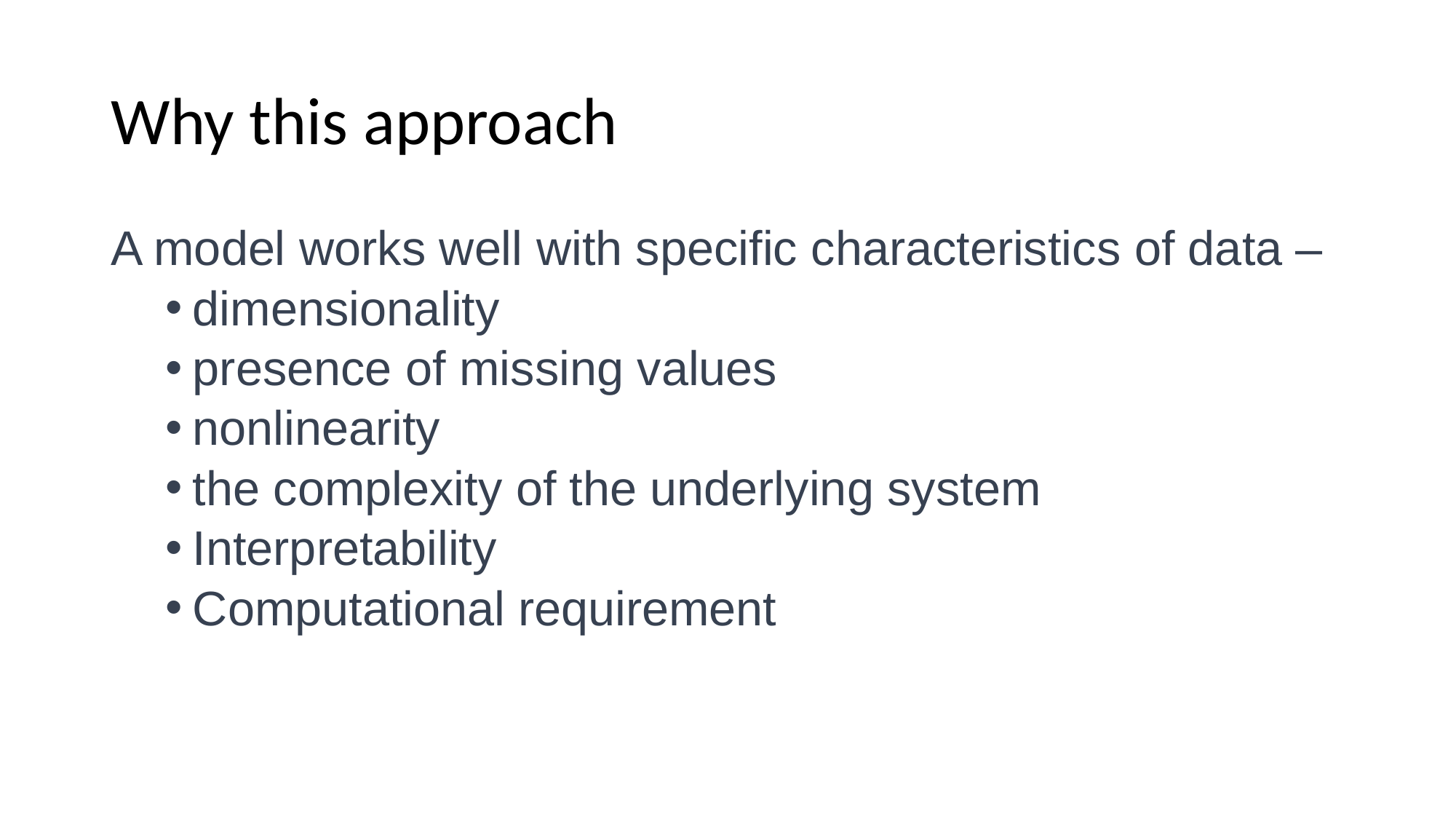

# Why this approach
A model works well with specific characteristics of data –
dimensionality
presence of missing values
nonlinearity
the complexity of the underlying system
Interpretability
Computational requirement